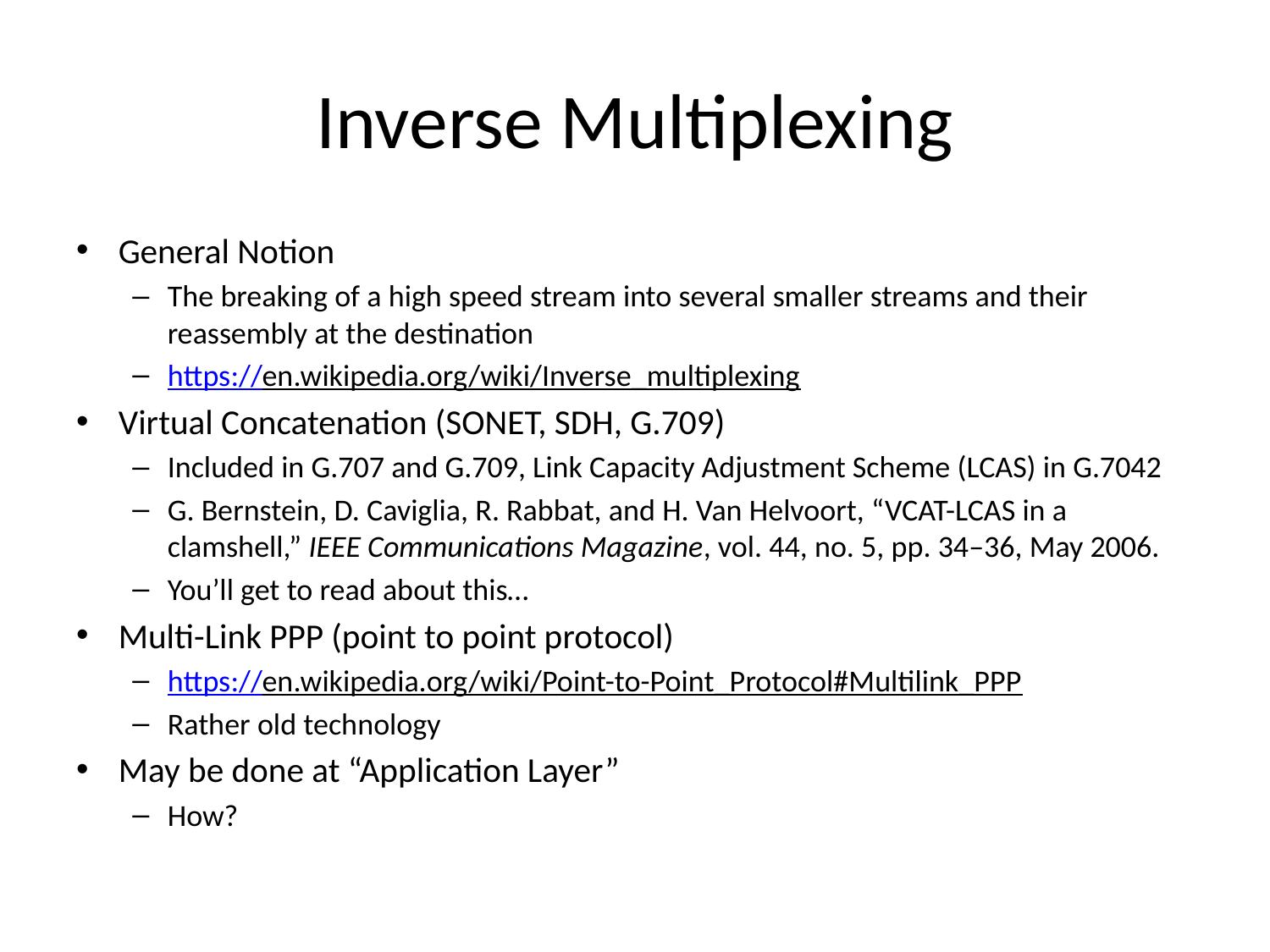

# Inverse Multiplexing
General Notion
The breaking of a high speed stream into several smaller streams and their reassembly at the destination
https://en.wikipedia.org/wiki/Inverse_multiplexing
Virtual Concatenation (SONET, SDH, G.709)
Included in G.707 and G.709, Link Capacity Adjustment Scheme (LCAS) in G.7042
G. Bernstein, D. Caviglia, R. Rabbat, and H. Van Helvoort, “VCAT-LCAS in a clamshell,” IEEE Communications Magazine, vol. 44, no. 5, pp. 34–36, May 2006.
You’ll get to read about this…
Multi-Link PPP (point to point protocol)
https://en.wikipedia.org/wiki/Point-to-Point_Protocol#Multilink_PPP
Rather old technology
May be done at “Application Layer”
How?